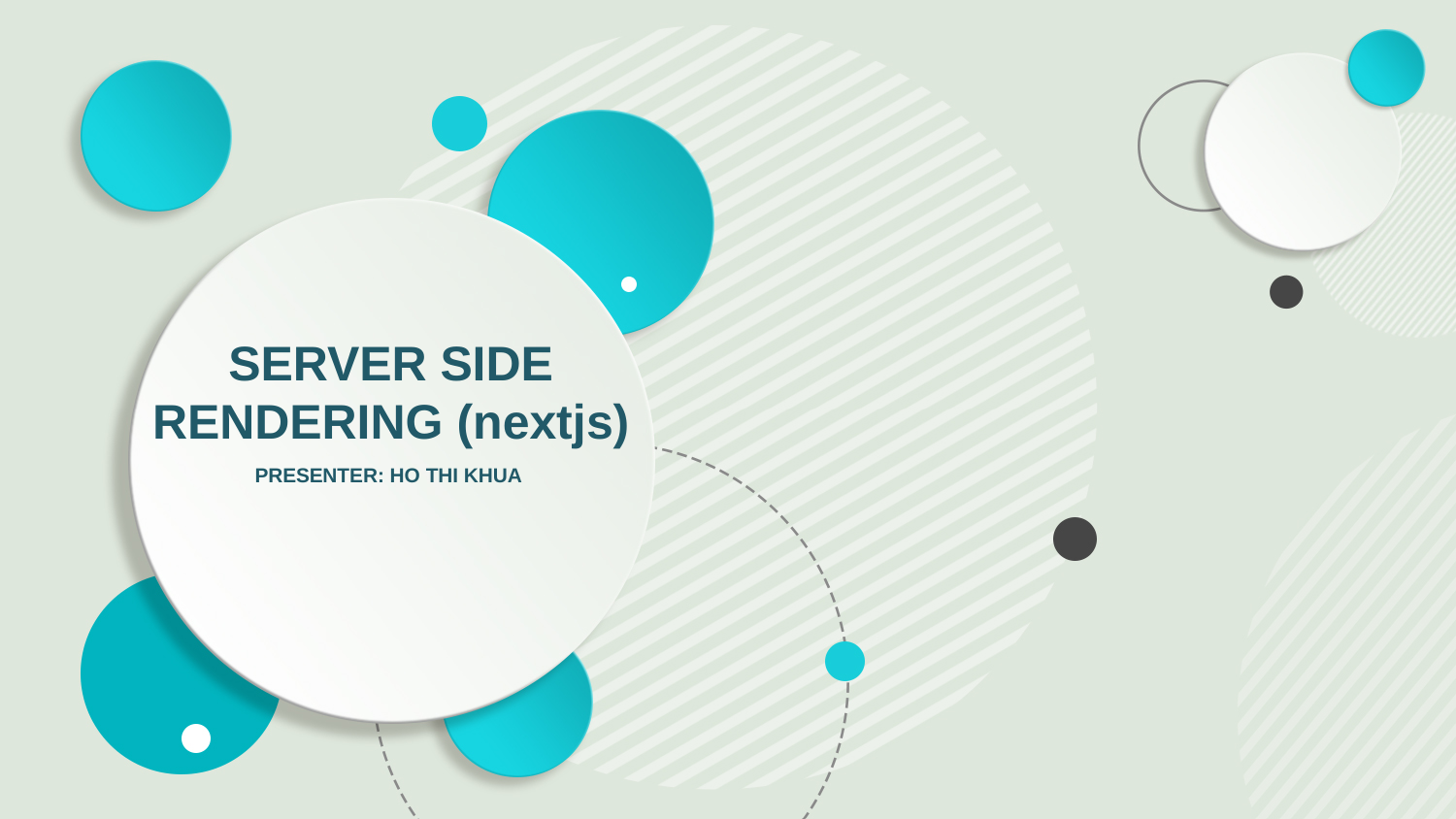

SERVER SIDE RENDERING (nextjs)
PRESENTER: HO THI KHUA